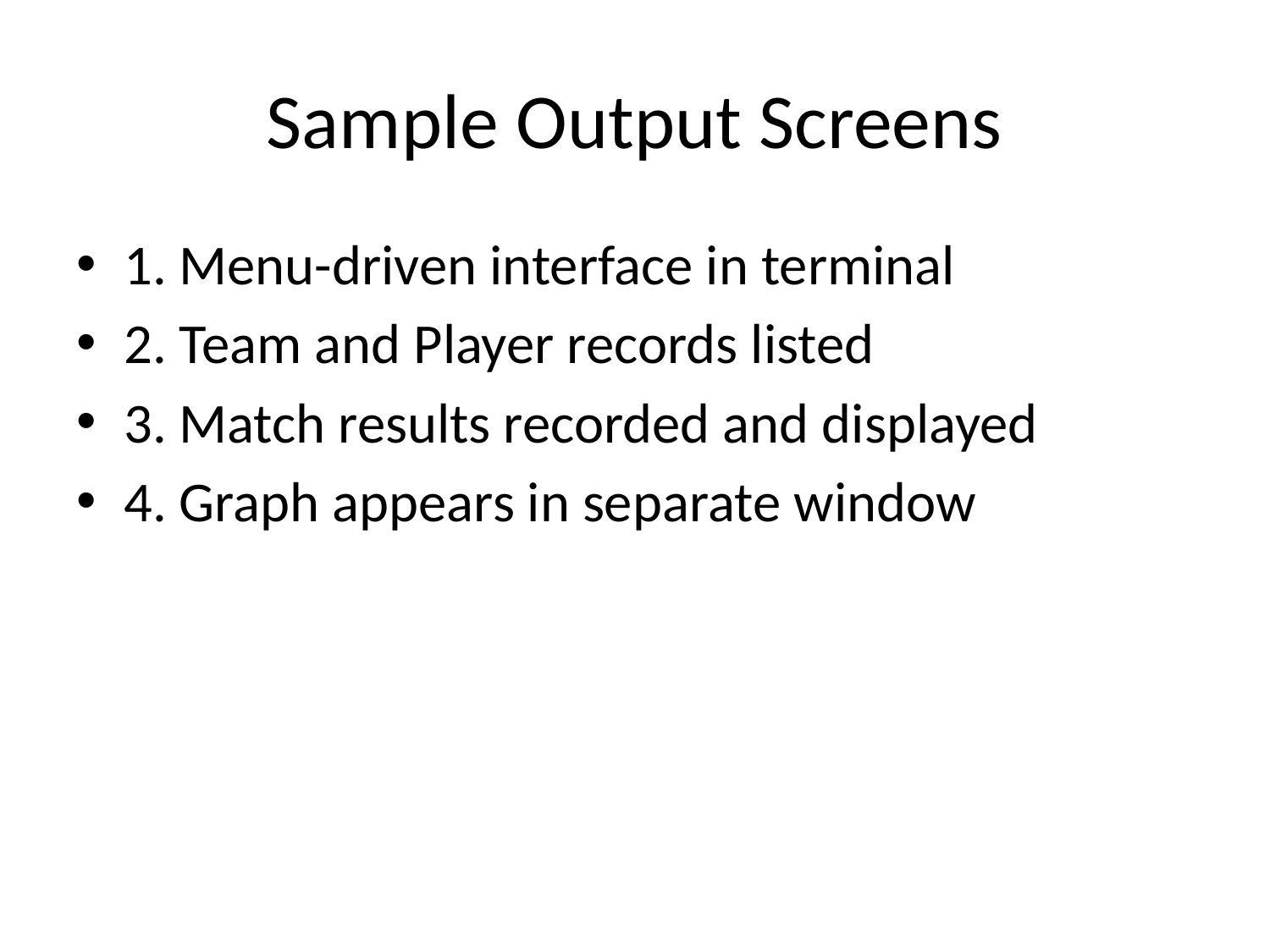

# Sample Output Screens
1. Menu-driven interface in terminal
2. Team and Player records listed
3. Match results recorded and displayed
4. Graph appears in separate window